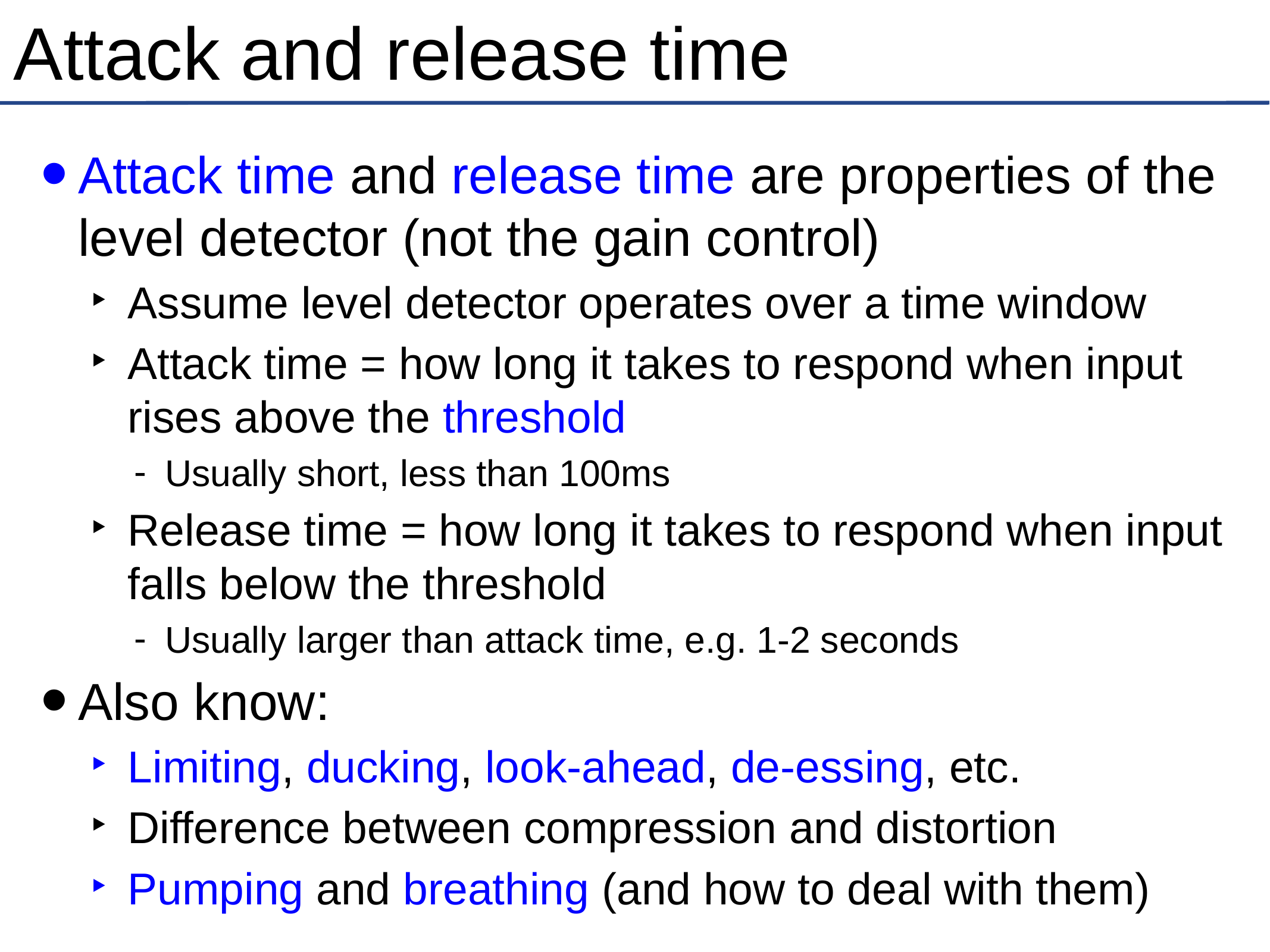

# Attack and release time
Attack time and release time are properties of the level detector (not the gain control)
Assume level detector operates over a time window
Attack time = how long it takes to respond when input rises above the threshold
Usually short, less than 100ms
Release time = how long it takes to respond when input falls below the threshold
Usually larger than attack time, e.g. 1-2 seconds
Also know:
Limiting, ducking, look-ahead, de-essing, etc.
Difference between compression and distortion
Pumping and breathing (and how to deal with them)